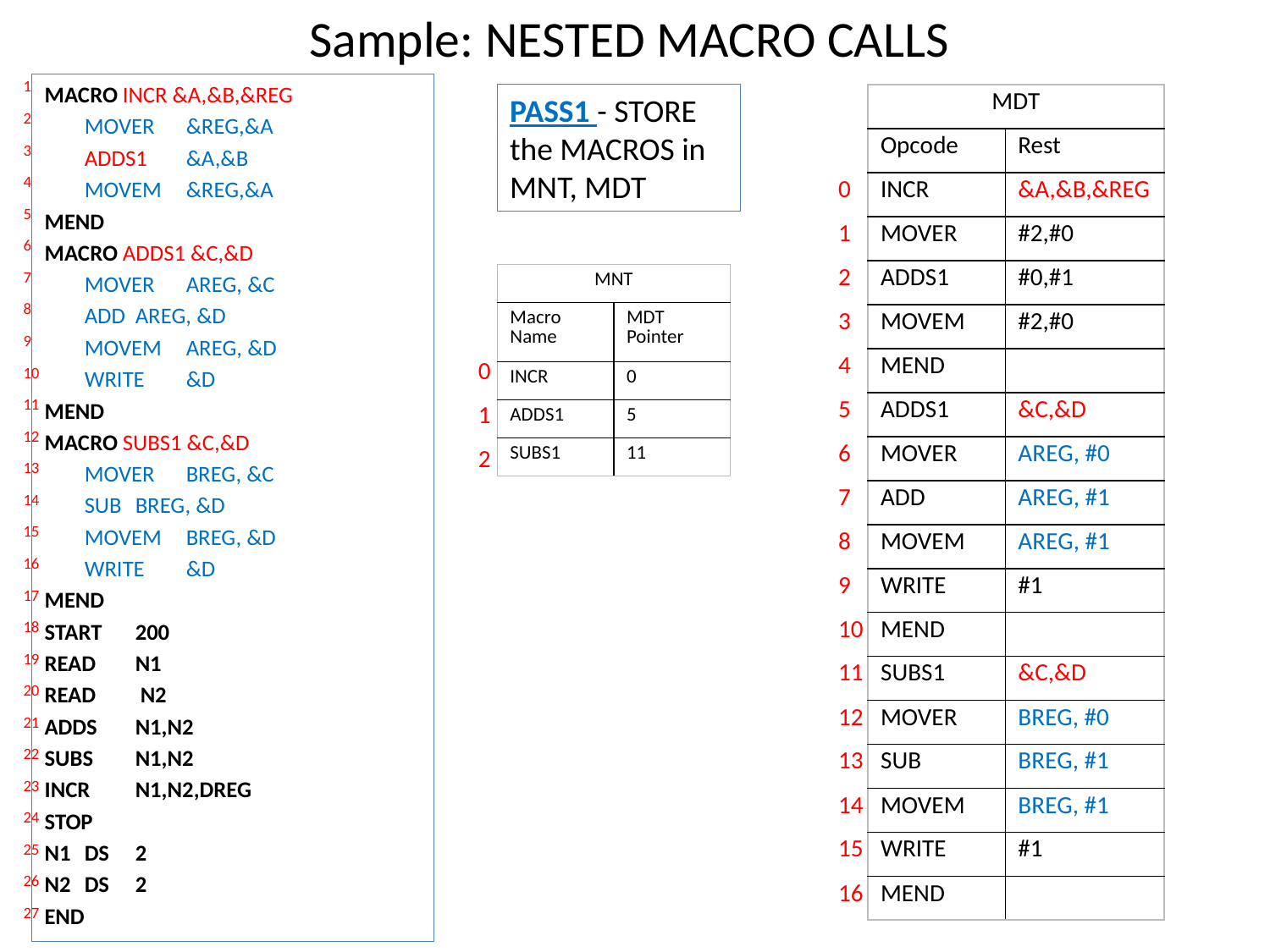

# Sample: NESTED MACRO CALLS
| 1 |
| --- |
| 2 |
| 3 |
| 4 |
| 5 |
| 6 |
| 7 |
| 8 |
| 9 |
| 10 |
| 11 |
| 12 |
| 13 |
| 14 |
| 15 |
| 16 |
| 17 |
| 18 |
| 19 |
| 20 |
| 21 |
| 22 |
| 23 |
| 24 |
| 25 |
| 26 |
| 27 |
MACRO INCR &A,&B,&REG
	MOVER 	&REG,&A
	ADDS1  	&A,&B
	MOVEM 	&REG,&A
MEND
MACRO ADDS1 &C,&D
	MOVER 	AREG, &C
	ADD 		AREG, &D
	MOVEM 	AREG, &D
	WRITE 	&D
MEND
MACRO SUBS1 &C,&D
	MOVER 	BREG, &C
	SUB		BREG, &D
	MOVEM 	BREG, &D
	WRITE 	&D
MEND
START 	200
READ 	N1
READ	 N2
ADDS 	N1,N2
SUBS 	N1,N2
INCR	N1,N2,DREG
STOP
N1	DS 	2
N2	DS	2
END

PASS1 - STORE the MACROS in MNT, MDT
|  |
| --- |
|  |
| 0 |
| 1 |
| 2 |
| 3 |
| 4 |
| 5 |
| 6 |
| 7 |
| 8 |
| 9 |
| 10 |
| 11 |
| 12 |
| 13 |
| 14 |
| 15 |
| 16 |
| MDT |  |
| --- | --- |
| Opcode | Rest |
| INCR | &A,&B,&REG |
| MOVER | #2,#0 |
| ADDS1 | #0,#1 |
| MOVEM | #2,#0 |
| MEND |  |
| ADDS1 | &C,&D |
| MOVER | AREG, #0 |
| ADD | AREG, #1 |
| MOVEM | AREG, #1 |
| WRITE | #1 |
| MEND |  |
| SUBS1 | &C,&D |
| MOVER | BREG, #0 |
| SUB | BREG, #1 |
| MOVEM | BREG, #1 |
| WRITE | #1 |
| MEND |  |
| MNT |  |
| --- | --- |
| Macro Name | MDT Pointer |
| INCR | 0 |
| ADDS1 | 5 |
| SUBS1 | 11 |
|  |
| --- |
|  |
| 0 |
| 1 |
| 2 |